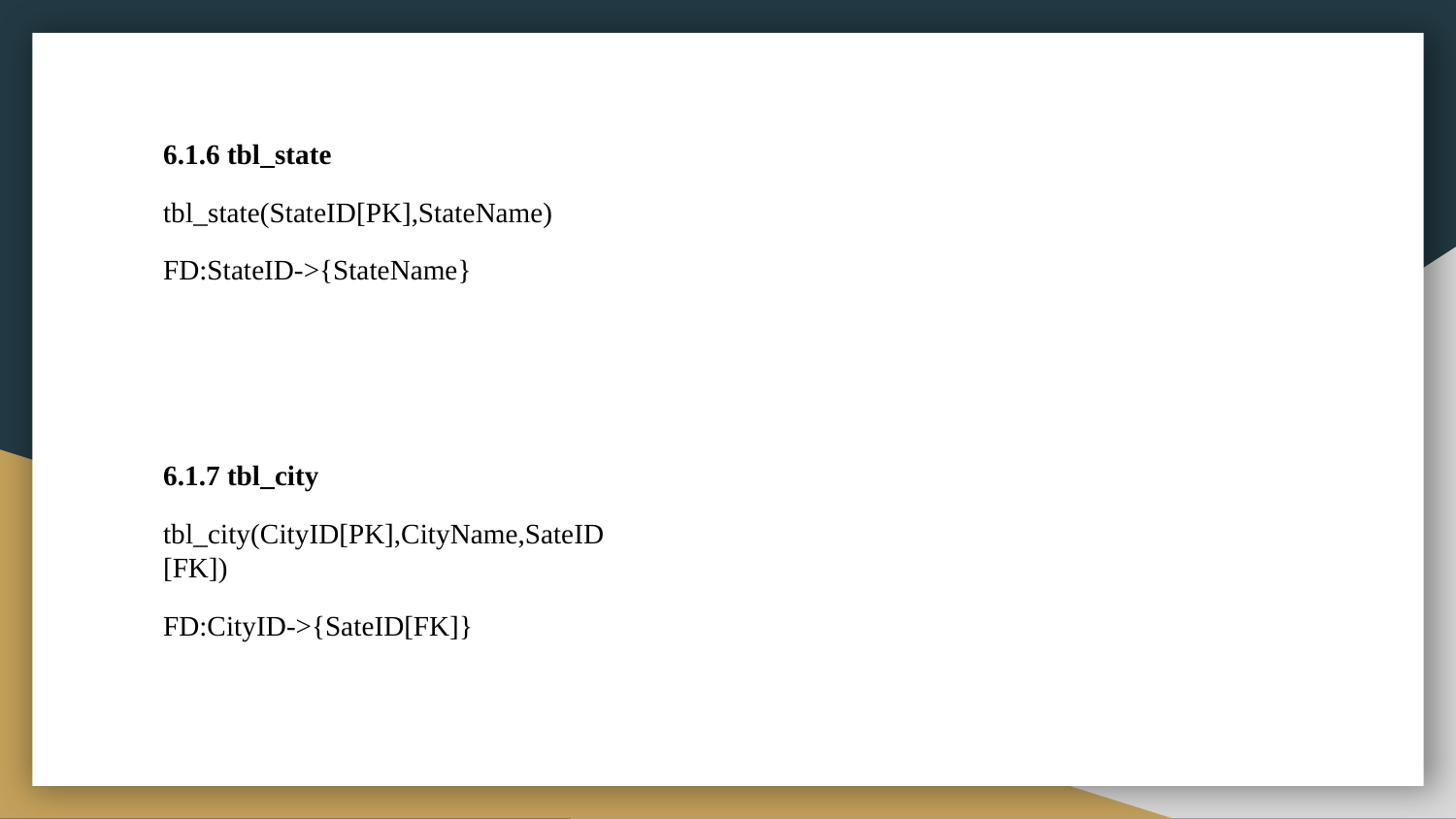

6.1.6 tbl_state
tbl_state(StateID[PK],StateName)
FD:StateID->{StateName}
6.1.7 tbl_city
tbl_city(CityID[PK],CityName,SateID[FK])
FD:CityID->{SateID[FK]}